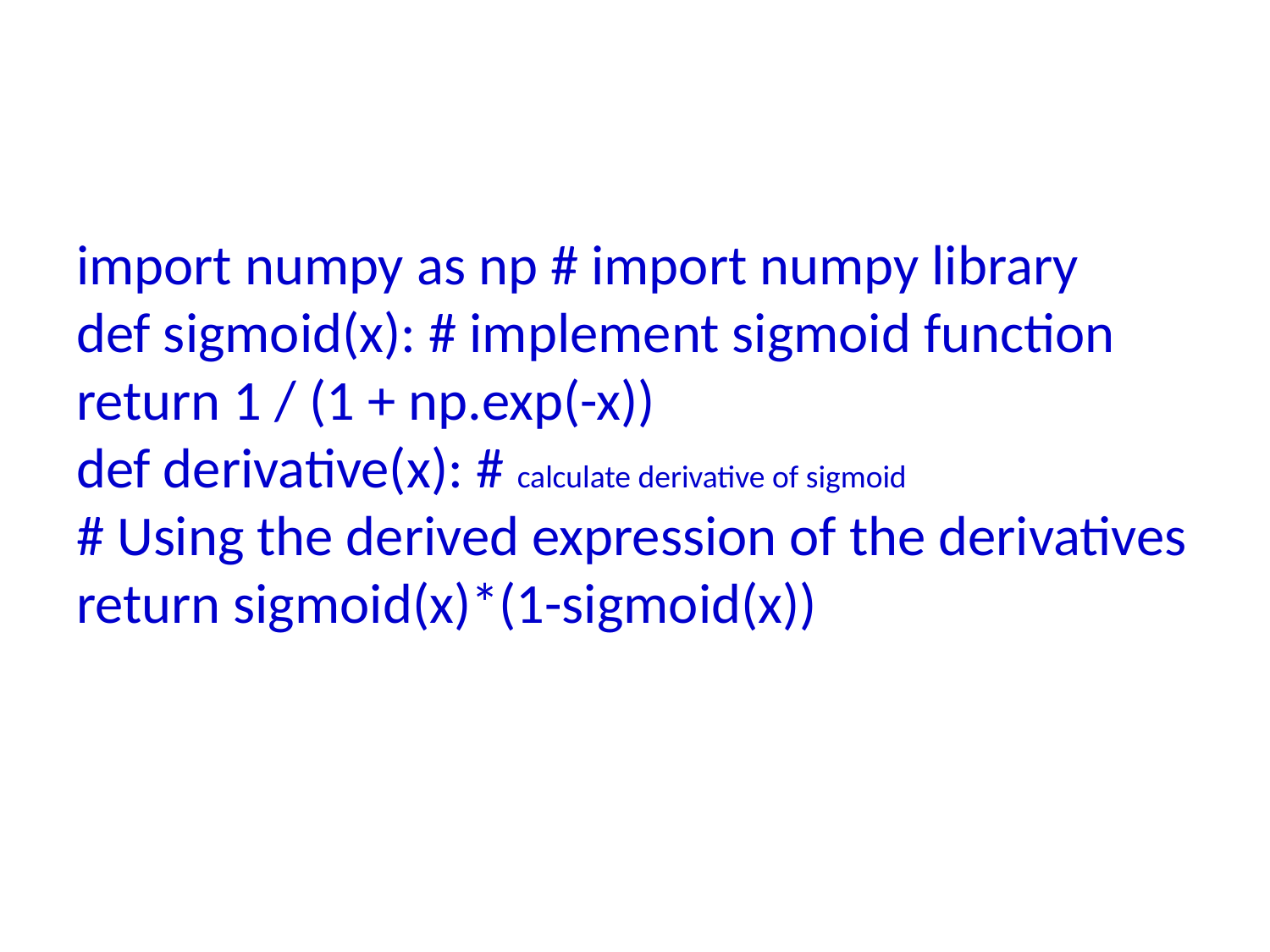

#
import numpy as np # import numpy library
def sigmoid(x): # implement sigmoid function
return 1 / (1 + np.exp(-x))
def derivative(x): # calculate derivative of sigmoid
# Using the derived expression of the derivatives
return sigmoid(x)*(1-sigmoid(x))